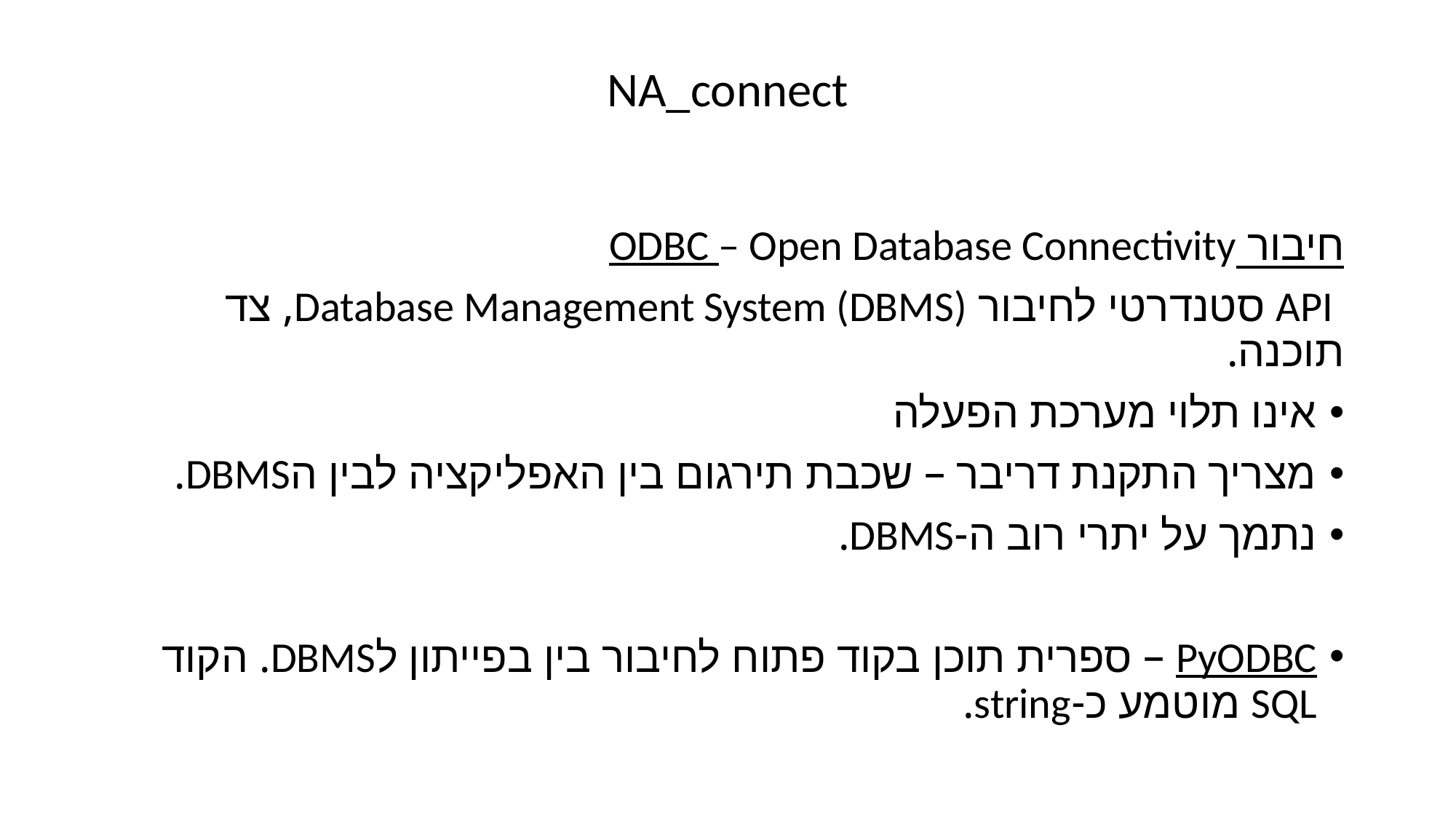

# NA_connect
חיבור ODBC – Open Database Connectivity
 API סטנדרטי לחיבור Database Management System (DBMS), צד תוכנה.
אינו תלוי מערכת הפעלה
מצריך התקנת דריבר – שכבת תירגום בין האפליקציה לבין הDBMS.
נתמך על יתרי רוב ה-DBMS.

PyODBC – ספרית תוכן בקוד פתוח לחיבור בין בפייתון לDBMS. הקוד SQL מוטמע כ-string.